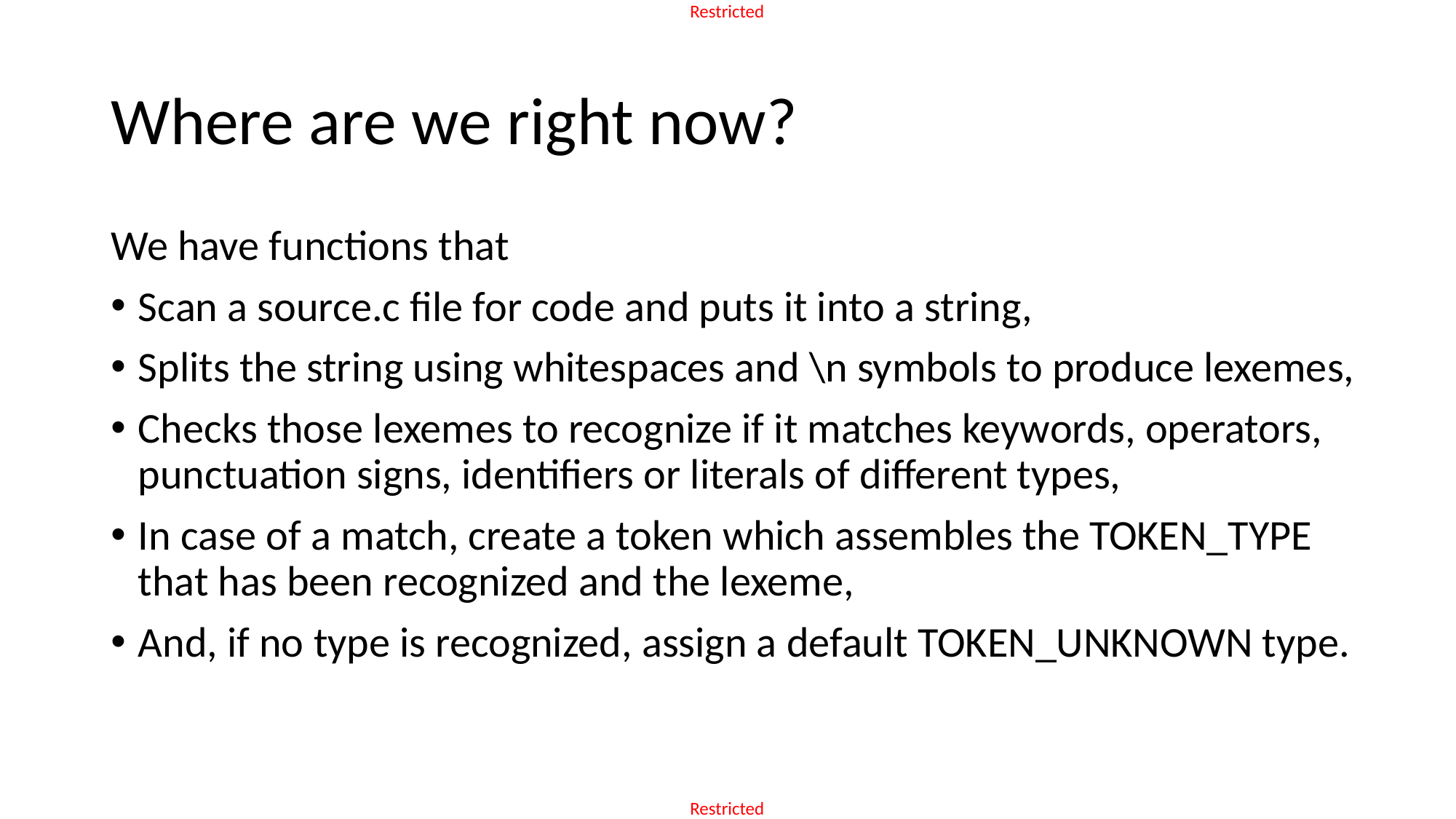

# Where are we right now?
We have functions that
Scan a source.c file for code and puts it into a string,
Splits the string using whitespaces and \n symbols to produce lexemes,
Checks those lexemes to recognize if it matches keywords, operators, punctuation signs, identifiers or literals of different types,
In case of a match, create a token which assembles the TOKEN_TYPE that has been recognized and the lexeme,
And, if no type is recognized, assign a default TOKEN_UNKNOWN type.